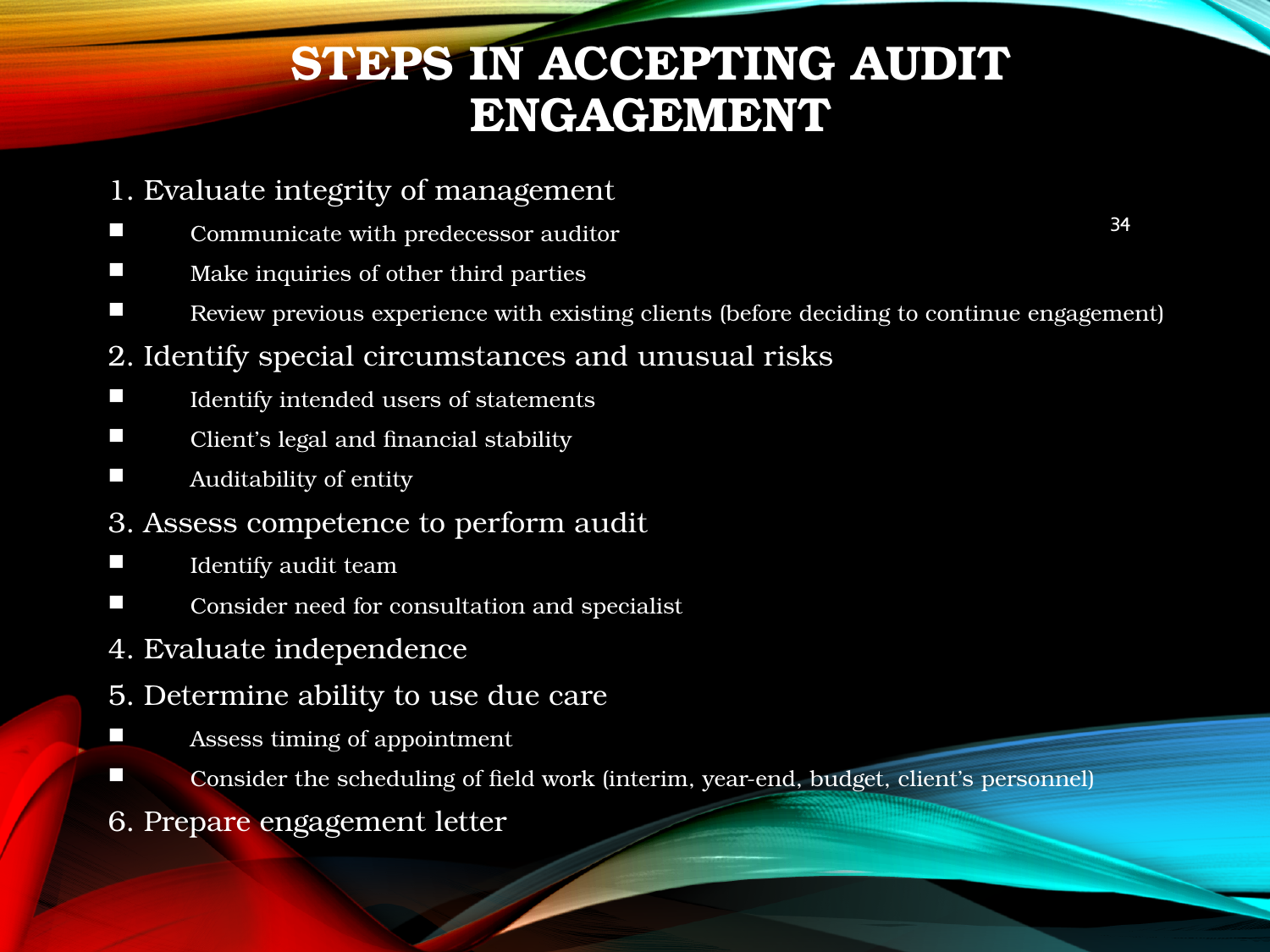

# Steps in Accepting Audit Engagement
1. Evaluate integrity of management
Communicate with predecessor auditor
Make inquiries of other third parties
Review previous experience with existing clients (before deciding to continue engagement)
2. Identify special circumstances and unusual risks
Identify intended users of statements
Client’s legal and financial stability
Auditability of entity
3. Assess competence to perform audit
Identify audit team
Consider need for consultation and specialist
4. Evaluate independence
5. Determine ability to use due care
Assess timing of appointment
Consider the scheduling of field work (interim, year-end, budget, client’s personnel)
6. Prepare engagement letter
34